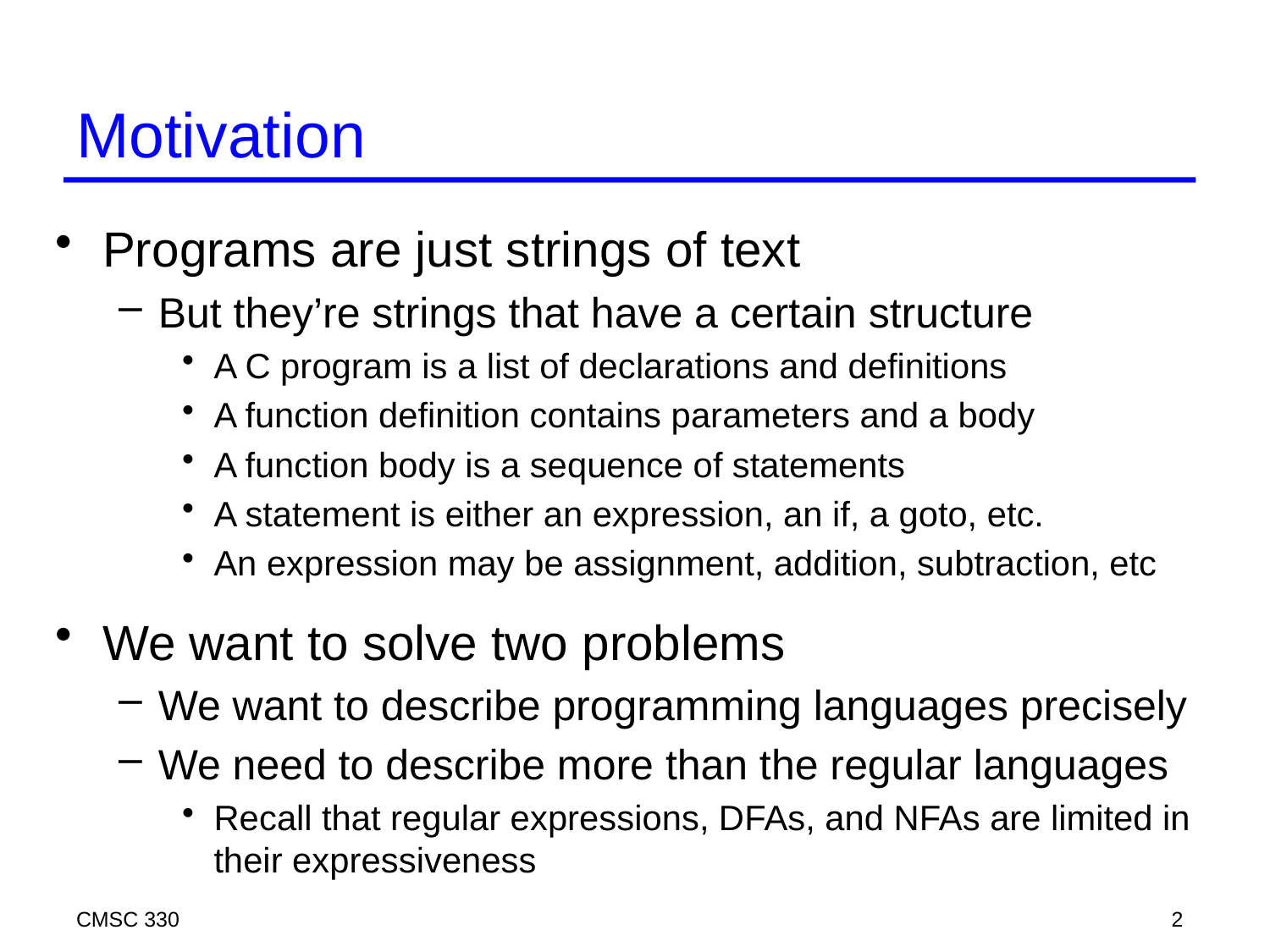

# Motivation
Programs are just strings of text
But they’re strings that have a certain structure
A C program is a list of declarations and definitions
A function definition contains parameters and a body
A function body is a sequence of statements
A statement is either an expression, an if, a goto, etc.
An expression may be assignment, addition, subtraction, etc
We want to solve two problems
We want to describe programming languages precisely
We need to describe more than the regular languages
Recall that regular expressions, DFAs, and NFAs are limited in their expressiveness
CMSC 330
2